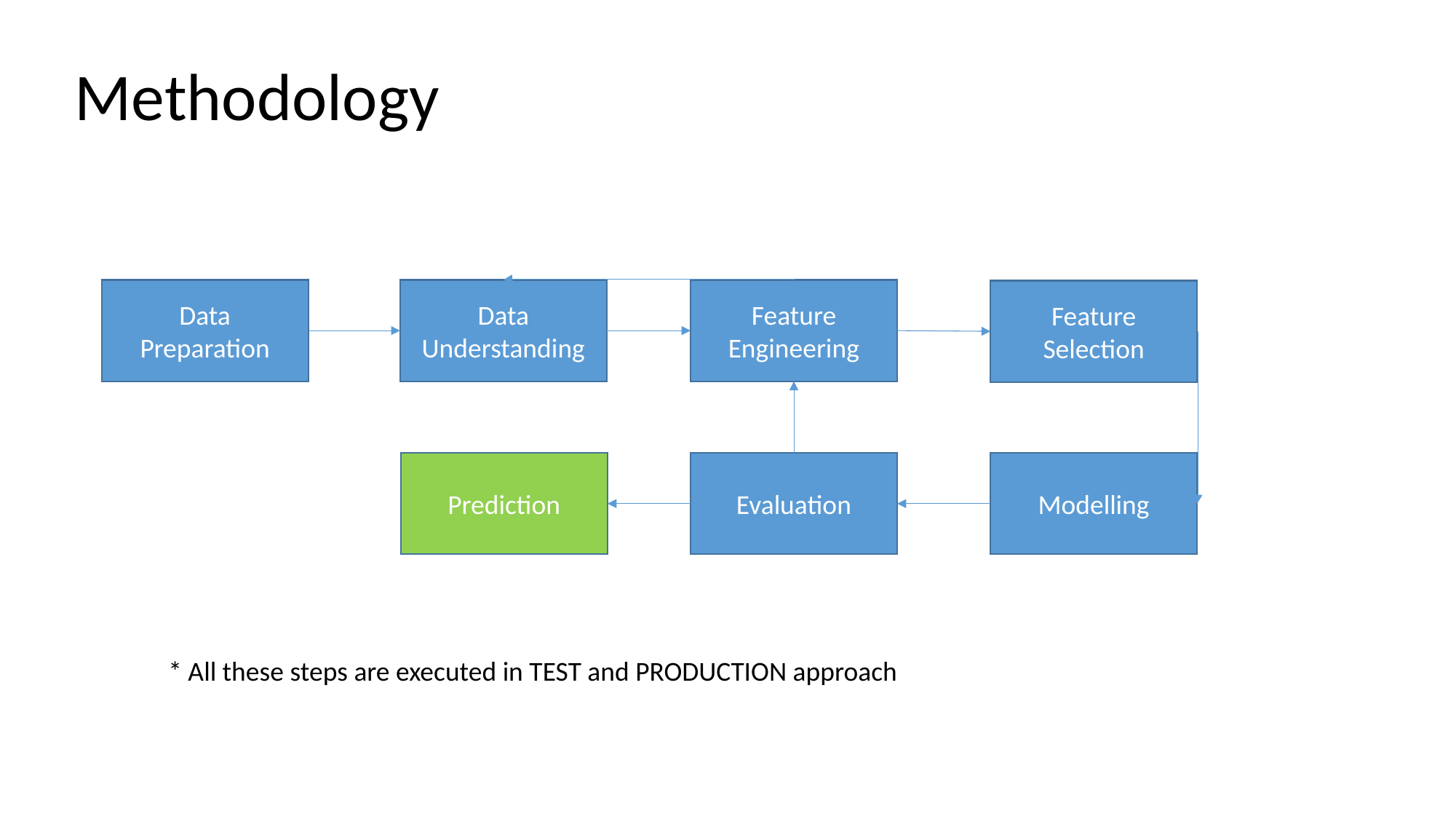

# Methodology
Data Preparation
Data Understanding
Feature Engineering
Feature Selection
Prediction
Evaluation
Modelling
* All these steps are executed in TEST and PRODUCTION approach